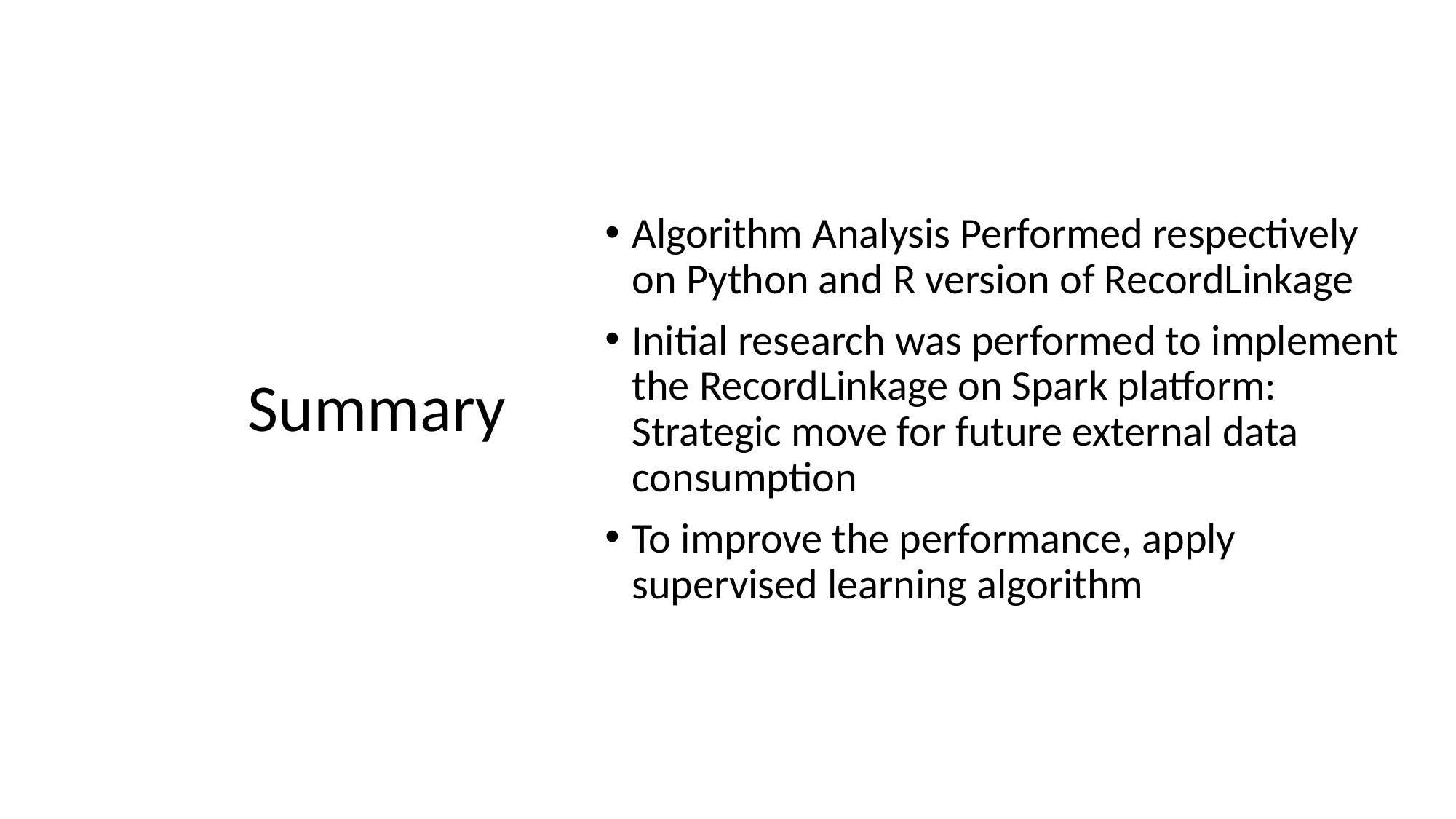

# Summary
Algorithm Analysis Performed respectively on Python and R version of RecordLinkage
Initial research was performed to implement the RecordLinkage on Spark platform: Strategic move for future external data consumption
To improve the performance, apply supervised learning algorithm